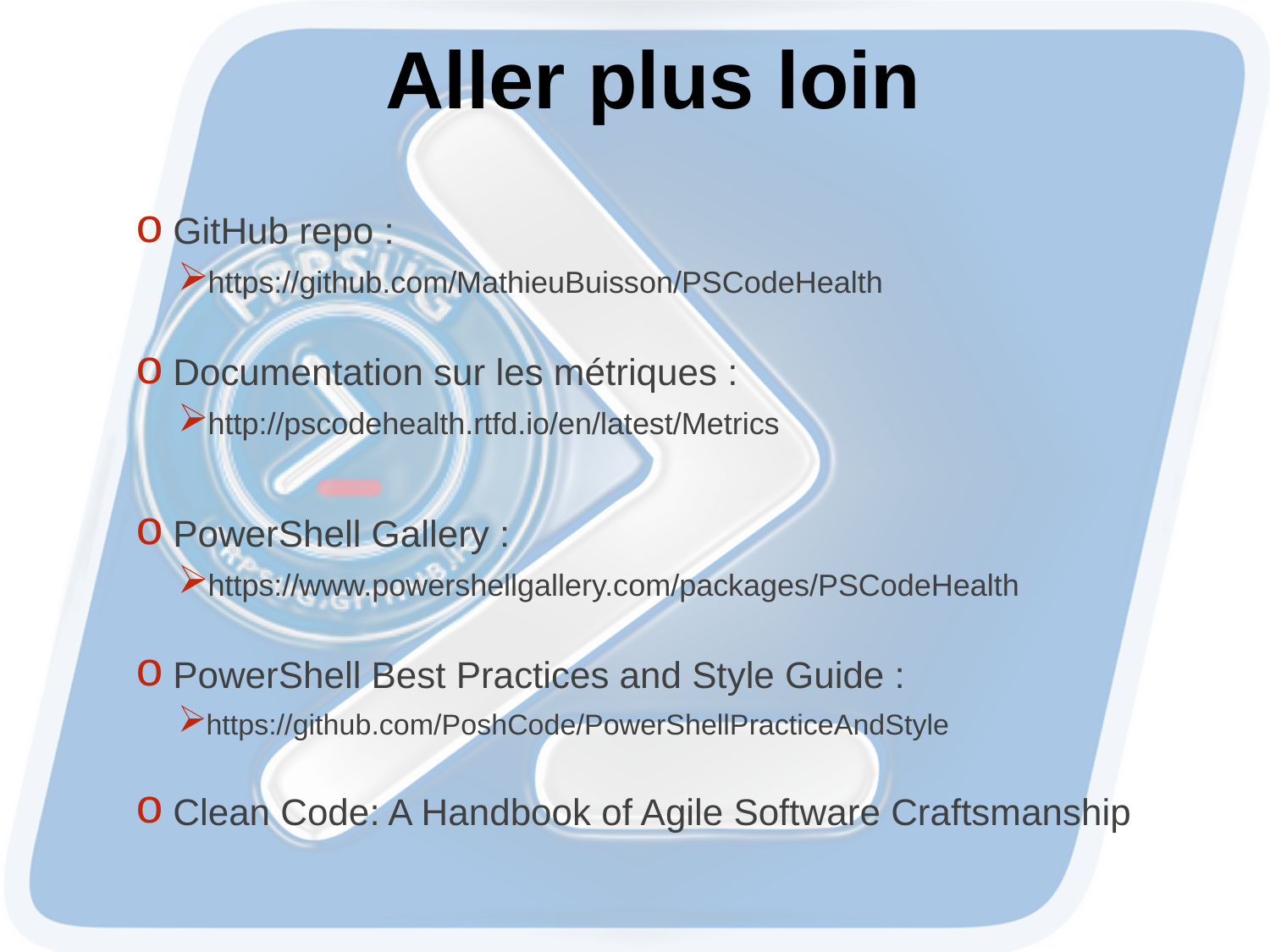

# Aller plus loin
 GitHub repo :
https://github.com/MathieuBuisson/PSCodeHealth
 Documentation sur les métriques :
http://pscodehealth.rtfd.io/en/latest/Metrics

 PowerShell Gallery :
https://www.powershellgallery.com/packages/PSCodeHealth
 PowerShell Best Practices and Style Guide :
https://github.com/PoshCode/PowerShellPracticeAndStyle
 Clean Code: A Handbook of Agile Software Craftsmanship